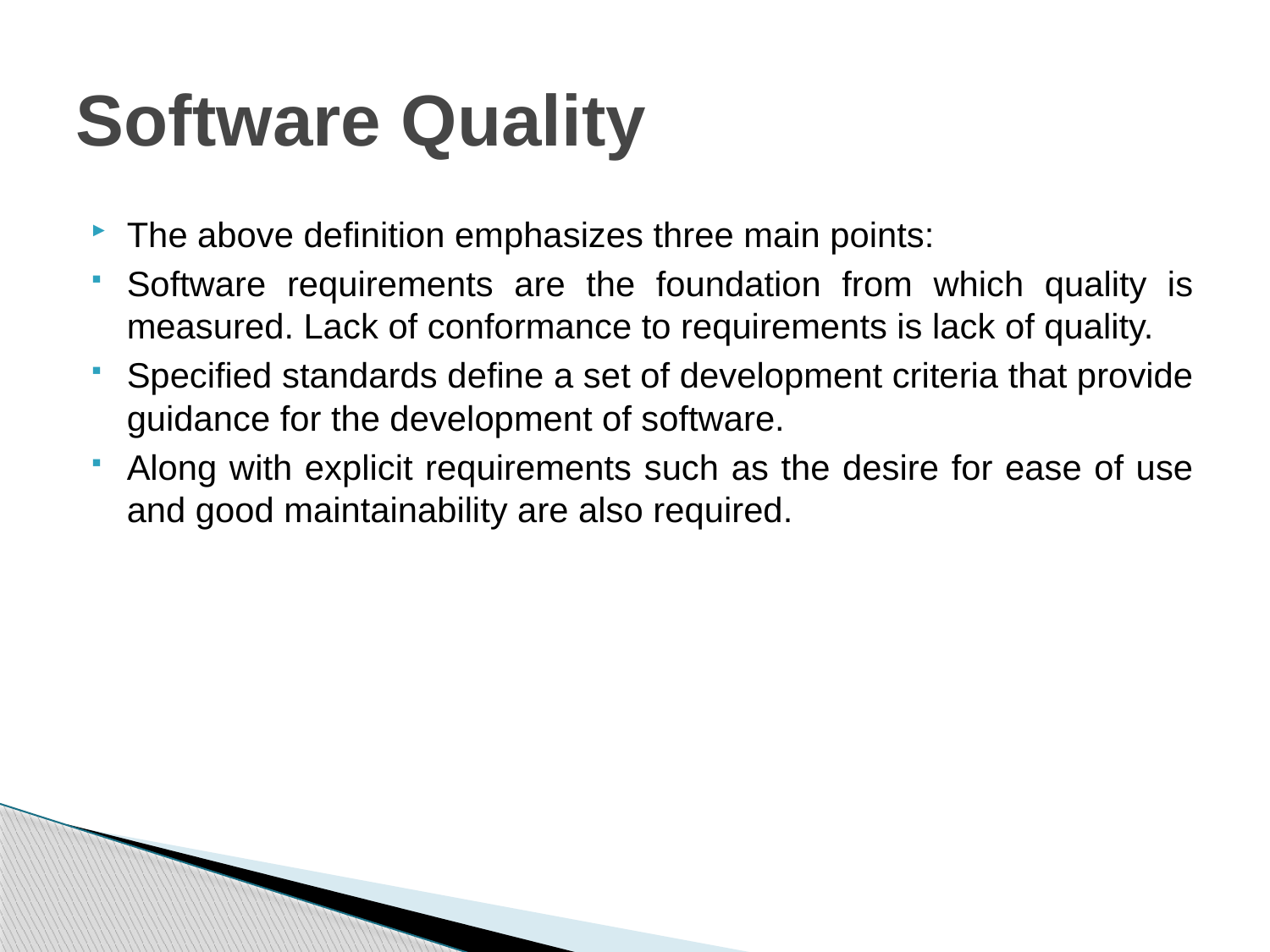

# Software Quality
The above definition emphasizes three main points:
Software requirements are the foundation from which quality is measured. Lack of conformance to requirements is lack of quality.
Specified standards define a set of development criteria that provide guidance for the development of software.
Along with explicit requirements such as the desire for ease of use and good maintainability are also required.